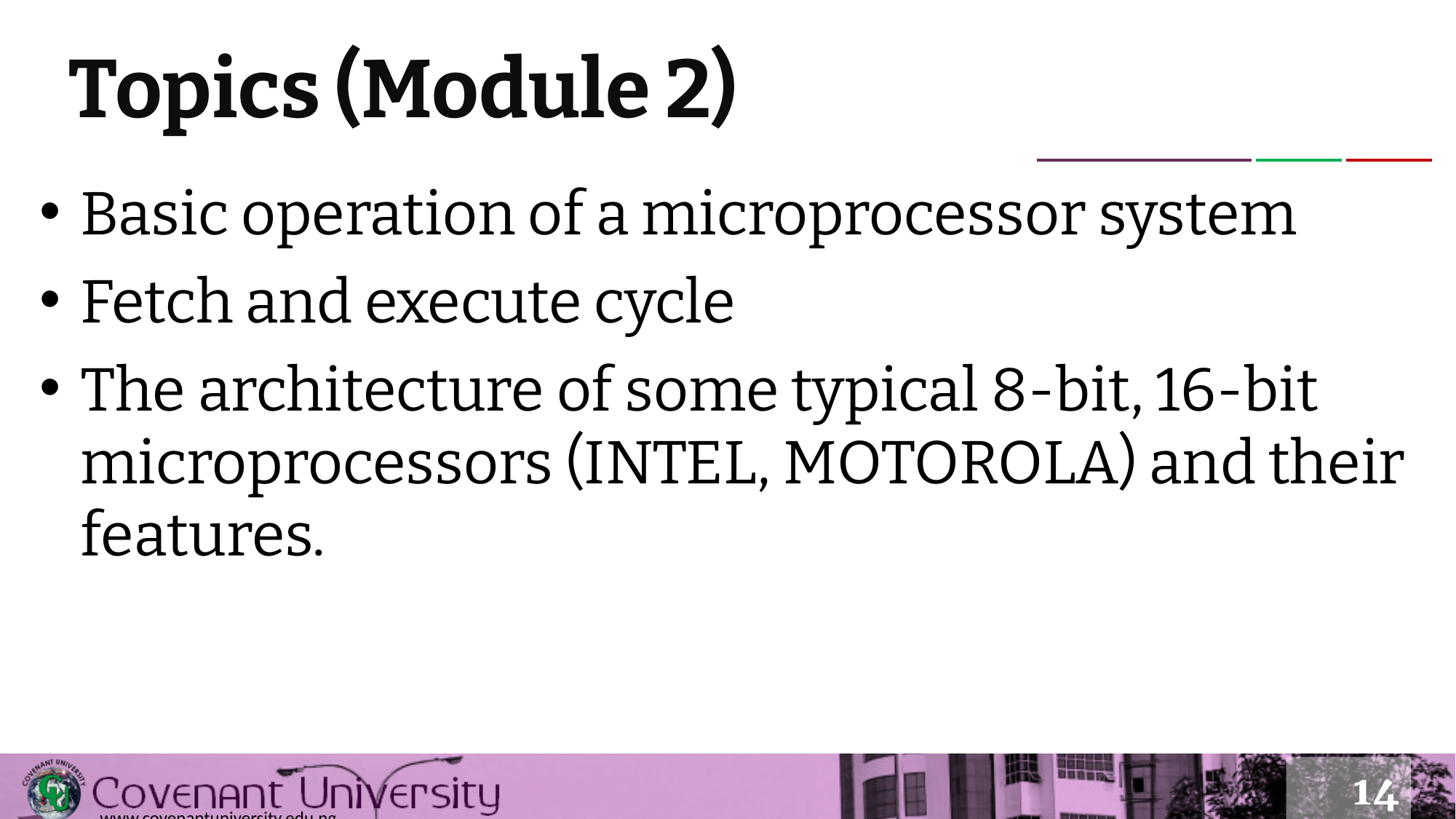

# Topics (Module 2)
Basic operation of a microprocessor system
Fetch and execute cycle
The architecture of some typical 8-bit, 16-bit microprocessors (INTEL, MOTOROLA) and their features.